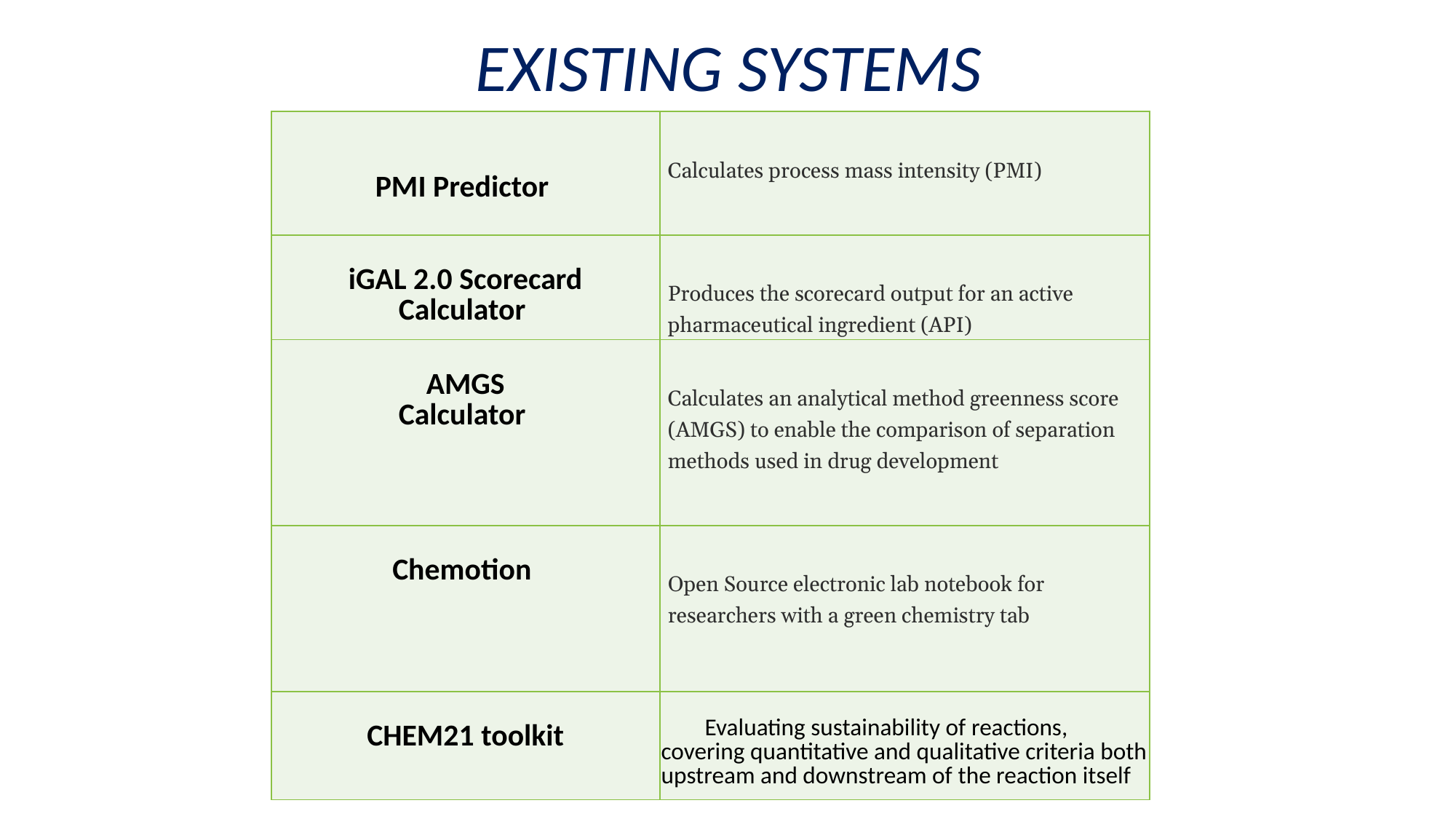

# EXISTING SYSTEMS
| PMI Predictor | Calculates process mass intensity (PMI) |
| --- | --- |
| iGAL 2.0 Scorecard Calculator | Produces the scorecard output for an active pharmaceutical ingredient (API) |
| AMGS Calculator | Calculates an analytical method greenness score (AMGS) to enable the comparison of separation methods used in drug development |
| Chemotion | Open Source electronic lab notebook for researchers with a green chemistry tab |
| CHEM21 toolkit | Evaluating sustainability of reactions, covering quantitative and qualitative criteria both upstream and downstream of the reaction itself |